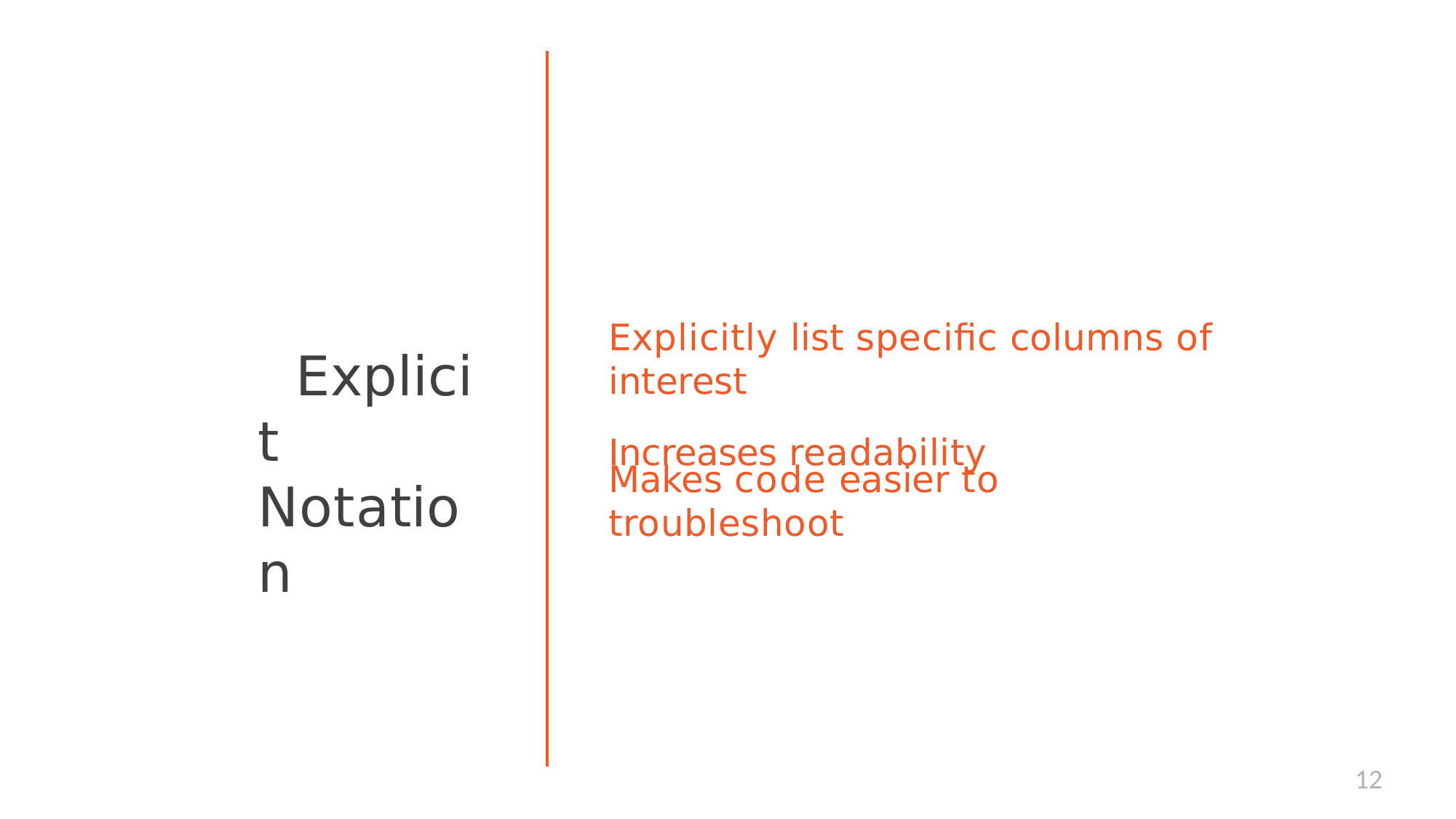

# Explicitly list specific columns of interest
Increases readability
Explicit  Notation
Makes code easier to troubleshoot
12